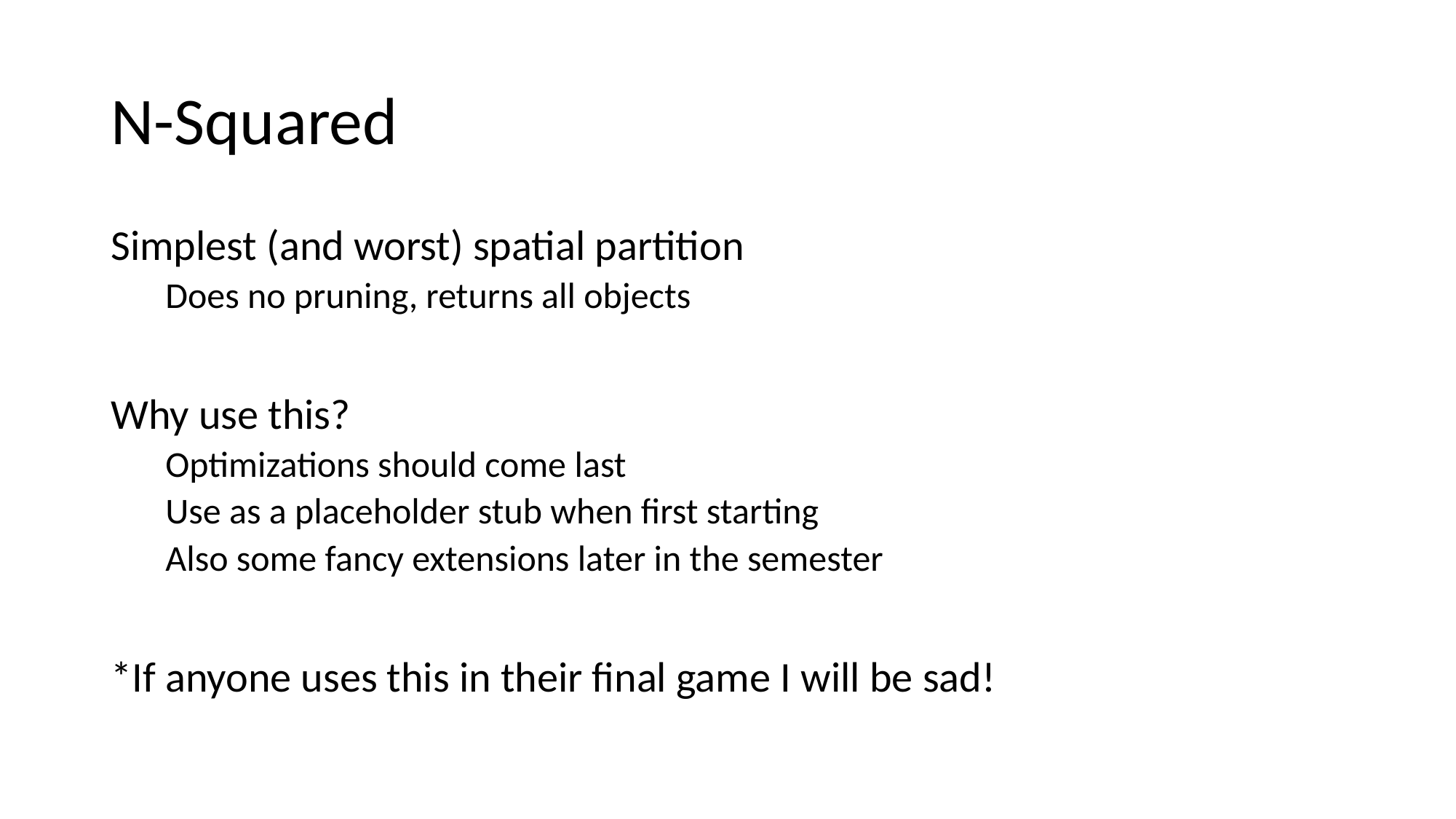

# N-Squared
Simplest (and worst) spatial partition
Does no pruning, returns all objects

Why use this?
Optimizations should come last
Use as a placeholder stub when first starting
Also some fancy extensions later in the semester

*If anyone uses this in their final game I will be sad!